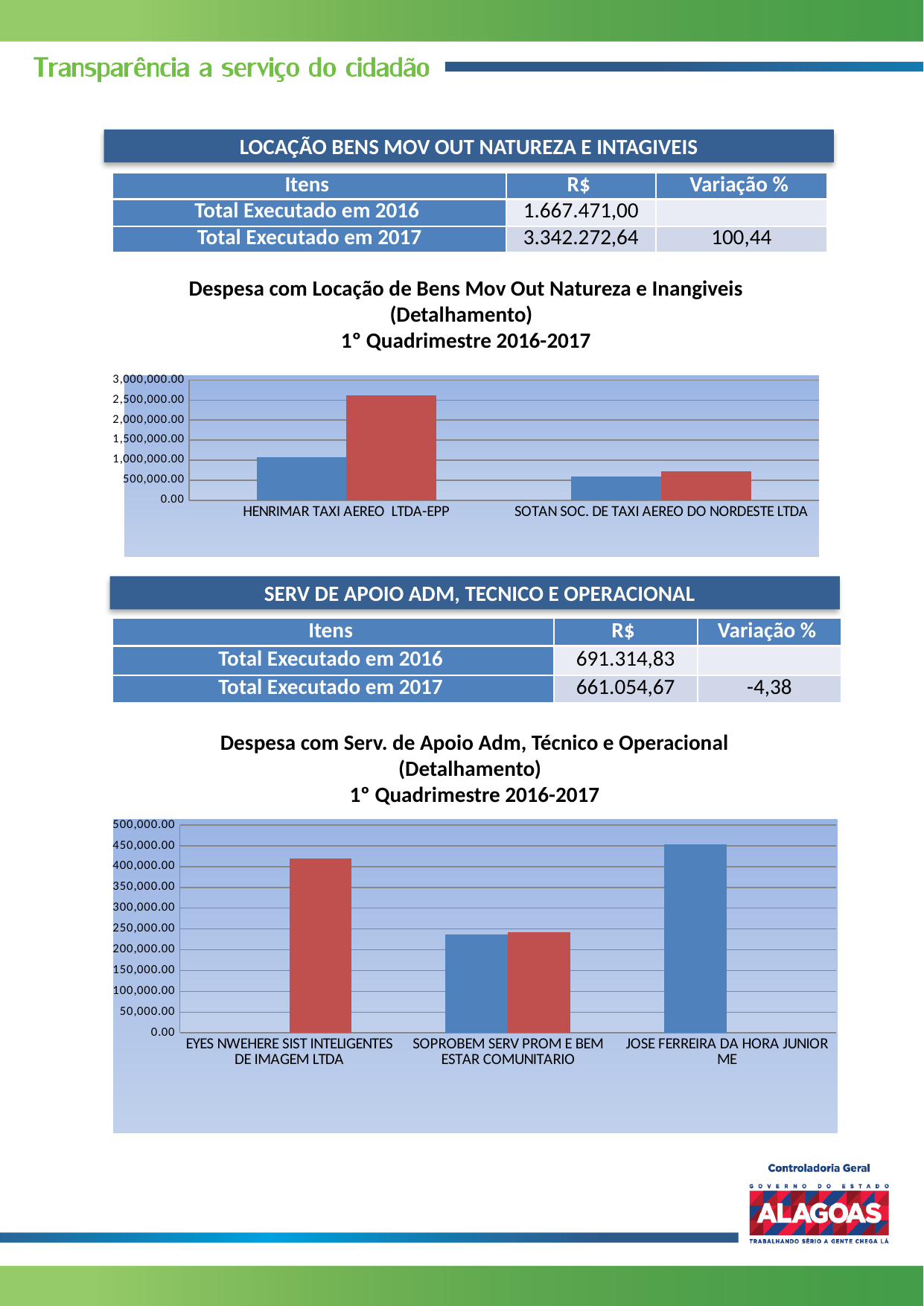

LOCAÇÃO BENS MOV OUT NATUREZA E INTAGIVEIS
| Itens | R$ | Variação % |
| --- | --- | --- |
| Total Executado em 2016 | 1.667.471,00 |  |
| Total Executado em 2017 | 3.342.272,64 | 100,44 |
Despesa com Locação de Bens Mov Out Natureza e Inangiveis (Detalhamento)
1º Quadrimestre 2016-2017

### Chart

| Category |  |  |
|---|---|---|
| HENRIMAR TAXI AEREO  LTDA-EPP | 1068600.0 | 2625000.0 |
| SOTAN SOC. DE TAXI AEREO DO NORDESTE LTDA | 598871.0 | 717272.64 |
  SERV DE APOIO ADM, TECNICO E OPERACIONAL
| Itens | R$ | Variação % |
| --- | --- | --- |
| Total Executado em 2016 | 691.314,83 |  |
| Total Executado em 2017 | 661.054,67 | -4,38 |
Despesa com Serv. de Apoio Adm, Técnico e Operacional (Detalhamento)
1º Quadrimestre 2016-2017

### Chart

| Category |  |  |
|---|---|---|
| EYES NWEHERE SIST INTELIGENTES DE IMAGEM LTDA | 0.0 | 419506.95 |
| SOPROBEM SERV PROM E BEM ESTAR COMUNITARIO | 237002.06 | 241547.72 |
| JOSE FERREIRA DA HORA JUNIOR ME | 454312.77 | 0.0 |